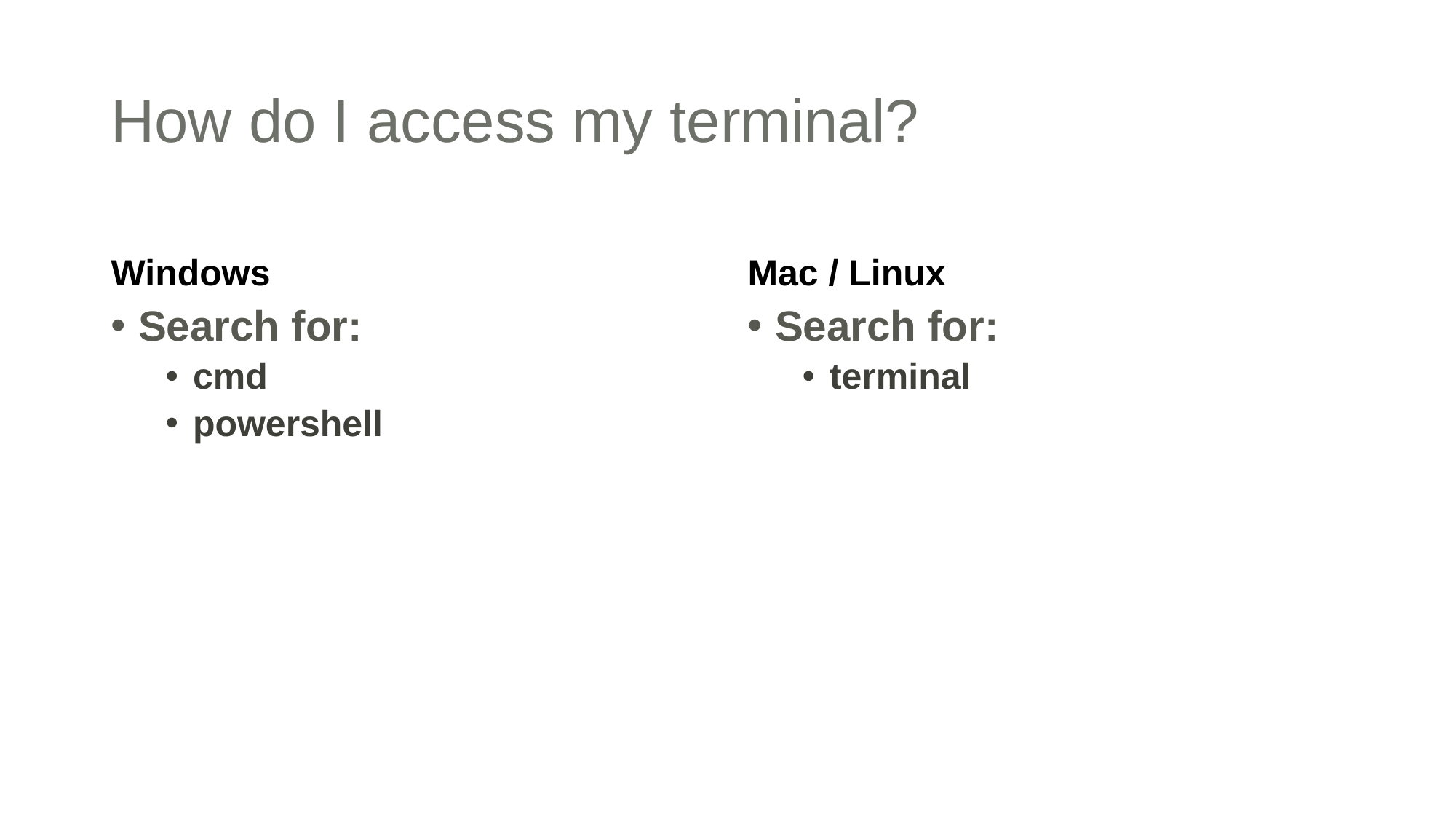

# How do I access my terminal?
Windows
Mac / Linux
Search for:
cmd
powershell

Search for:
terminal